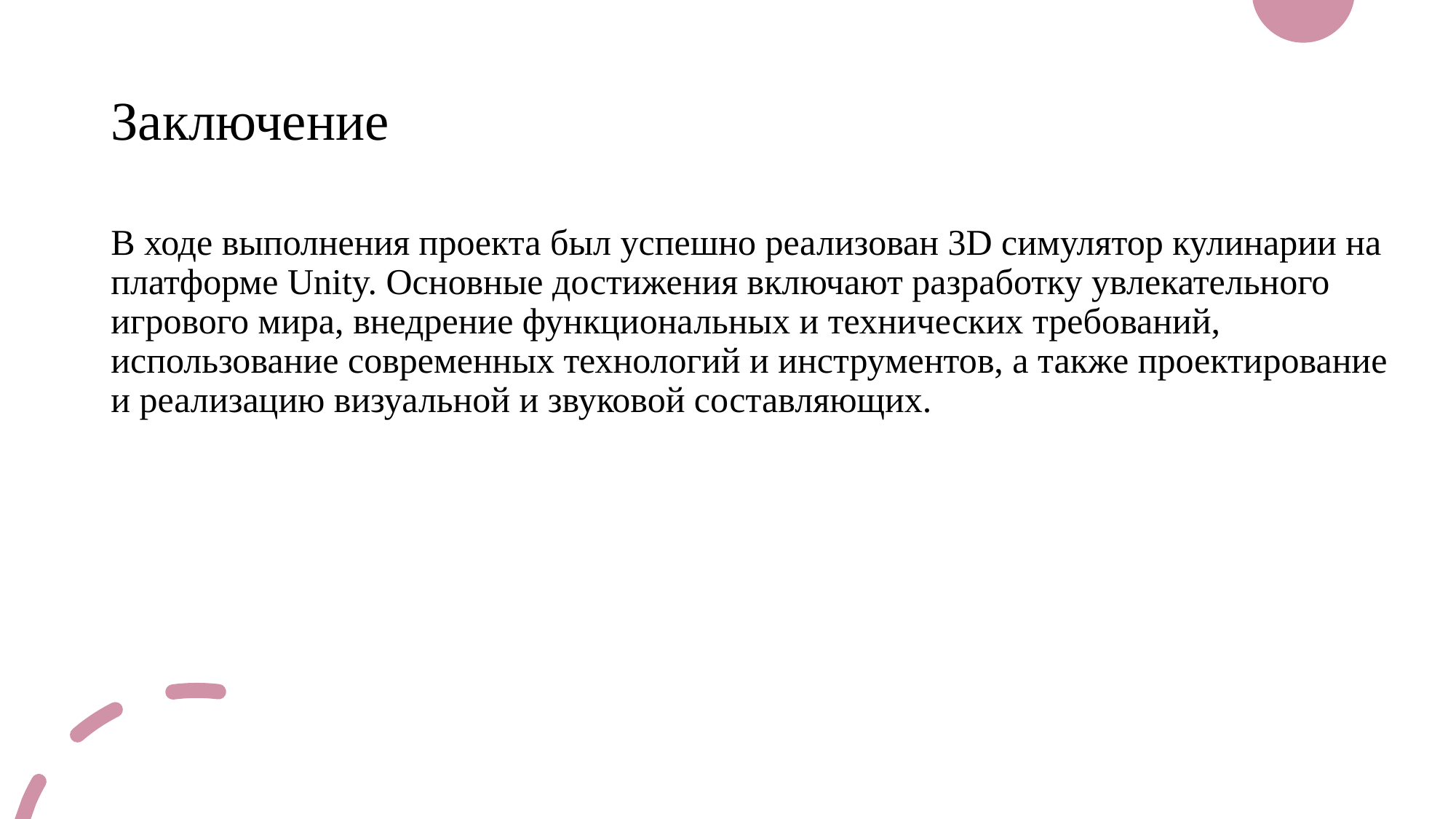

# Заключение
В ходе выполнения проекта был успешно реализован 3D симулятор кулинарии на платформе Unity. Основные достижения включают разработку увлекательного игрового мира, внедрение функциональных и технических требований, использование современных технологий и инструментов, а также проектирование и реализацию визуальной и звуковой составляющих.